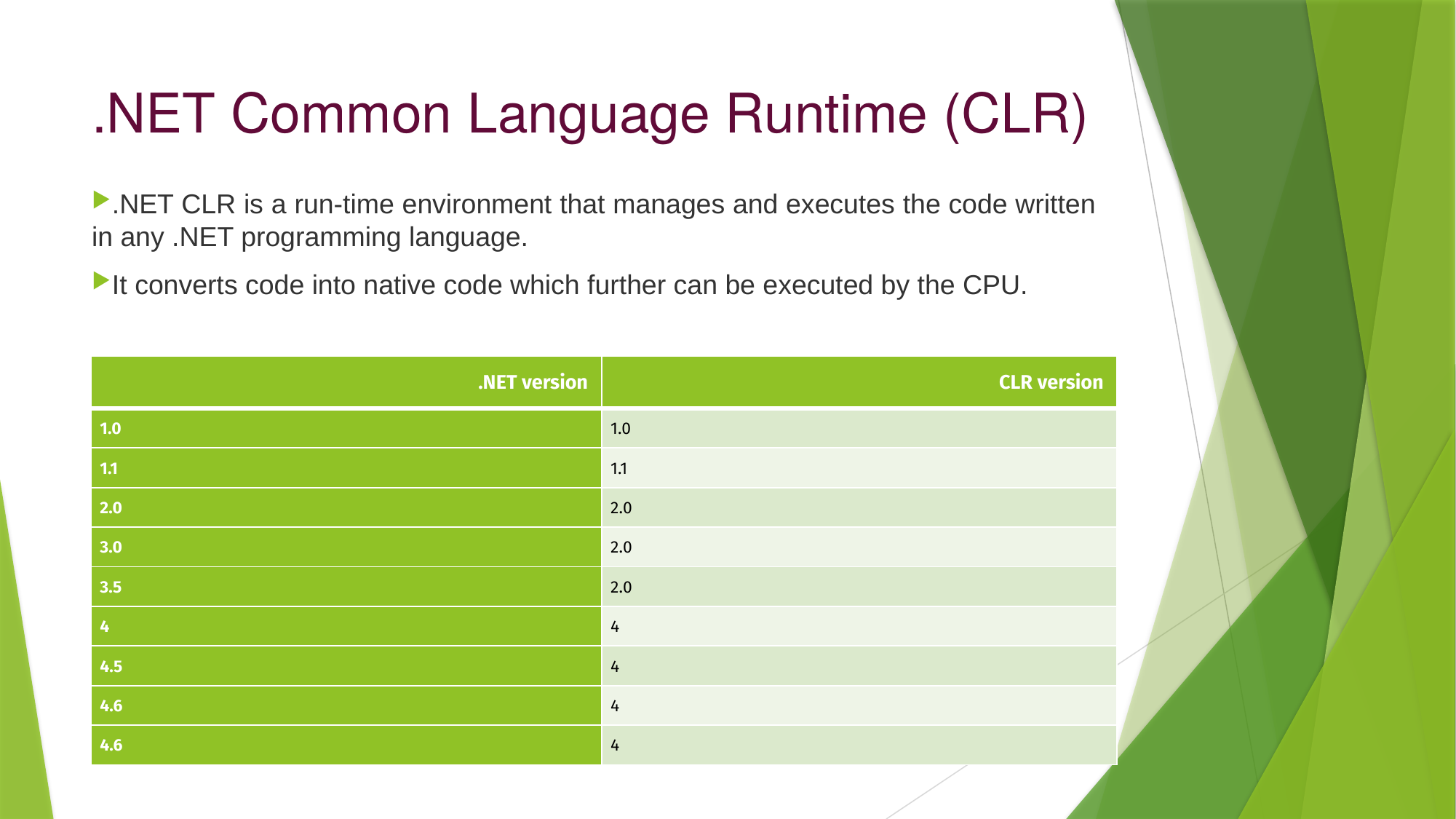

# .NET Common Language Runtime (CLR)
.NET CLR is a run-time environment that manages and executes the code written in any .NET programming language.
It converts code into native code which further can be executed by the CPU.

| .NET version | CLR version |
| --- | --- |
| 1.0 | 1.0 |
| 1.1 | 1.1 |
| 2.0 | 2.0 |
| 3.0 | 2.0 |
| 3.5 | 2.0 |
| 4 | 4 |
| 4.5 | 4 |
| 4.6 | 4 |
| 4.6 | 4 |